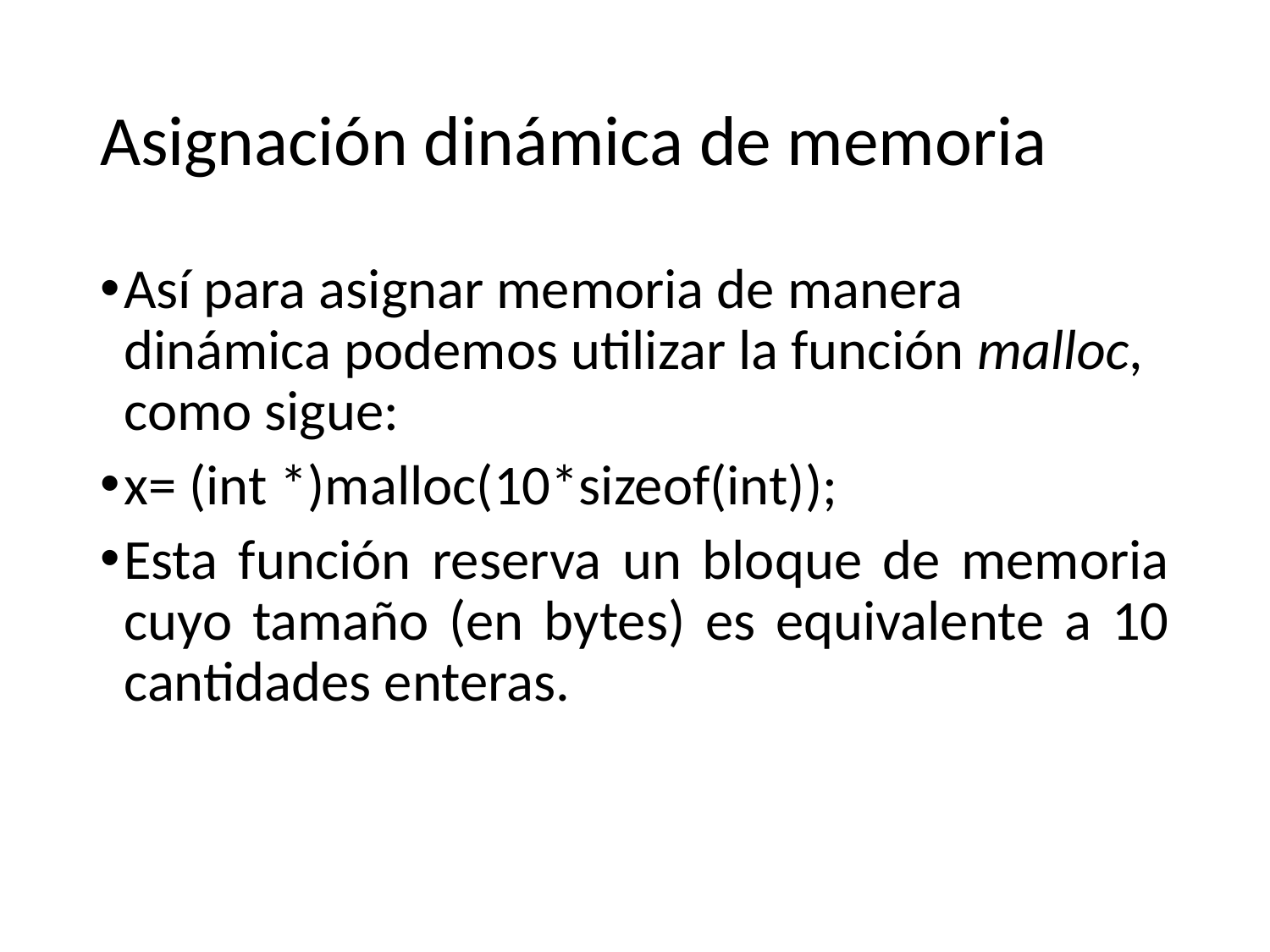

# Asignación dinámica de memoria
Así para asignar memoria de manera dinámica podemos utilizar la función malloc, como sigue:
x= (int *)malloc(10*sizeof(int));
Esta función reserva un bloque de memoria cuyo tamaño (en bytes) es equivalente a 10 cantidades enteras.